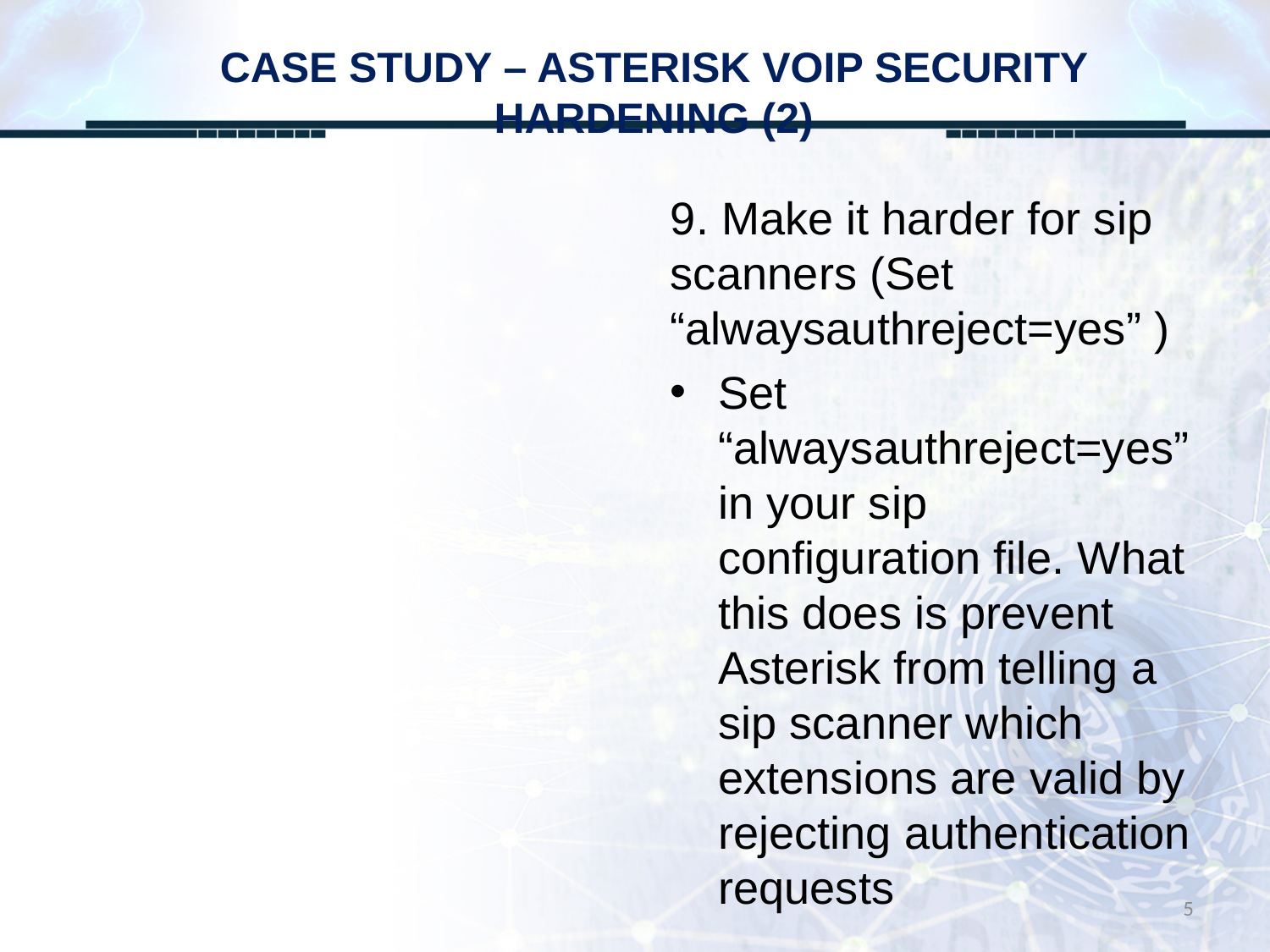

# CASE STUDY – ASTERISK VOIP SECURITY HARDENING (2)
9. Make it harder for sip scanners (Set “alwaysauthreject=yes” )
Set “alwaysauthreject=yes” in your sip configuration file. What this does is prevent Asterisk from telling a sip scanner which extensions are valid by rejecting authentication requests
5